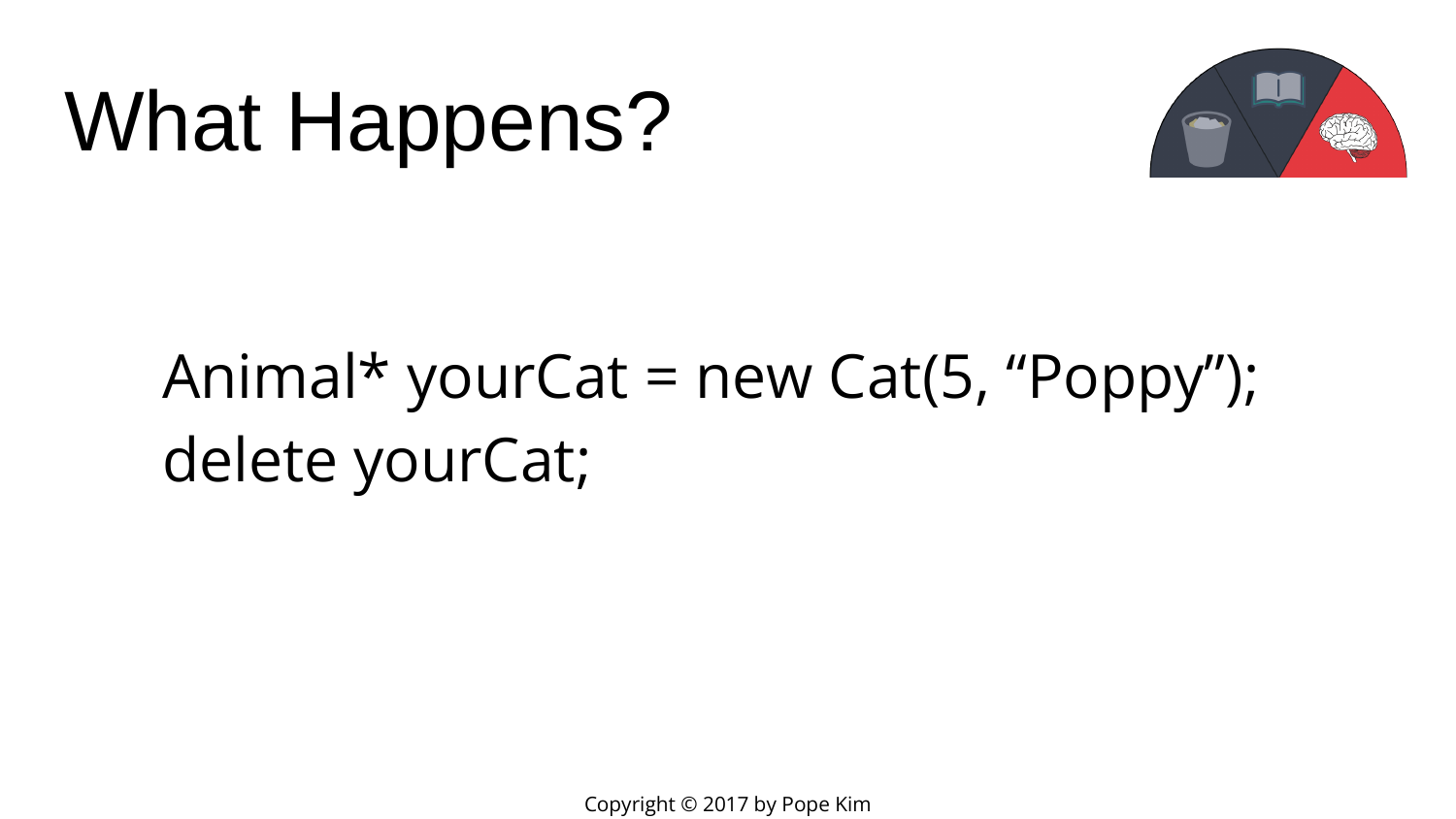

# What Happens?
Animal* yourCat = new Cat(5, “Poppy”);
delete yourCat;